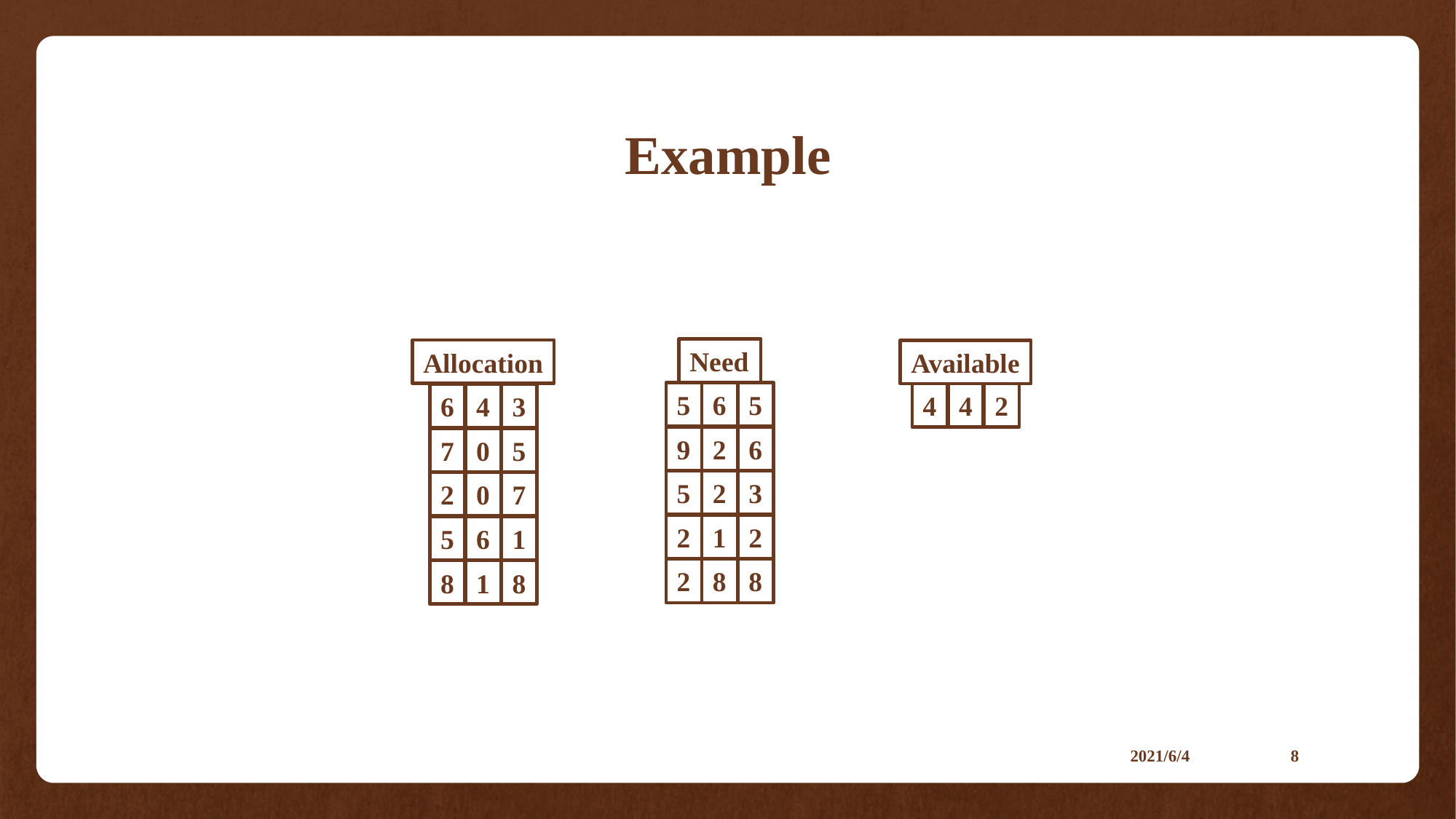

# Example
Need
Allocation
Available
5
6
5
4
4
2
6
4
3
9
2
6
7
0
5
5
2
3
2
0
7
2
1
2
5
6
1
2
8
8
8
1
8
2021/6/4
8